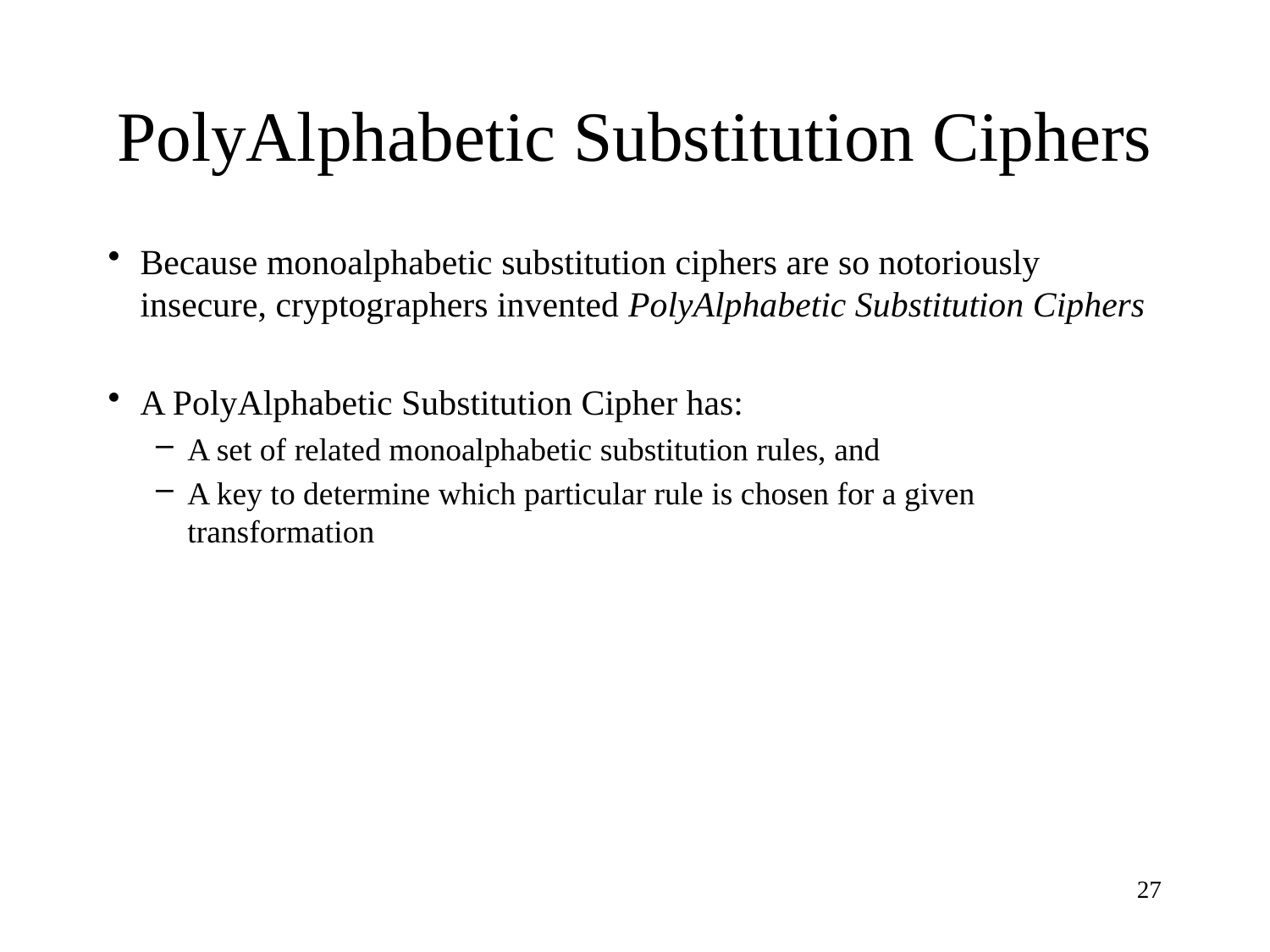

# PolyAlphabetic Substitution Ciphers
Because monoalphabetic substitution ciphers are so notoriously insecure, cryptographers invented PolyAlphabetic Substitution Ciphers

A PolyAlphabetic Substitution Cipher has:
A set of related monoalphabetic substitution rules, and
A key to determine which particular rule is chosen for a given transformation
27